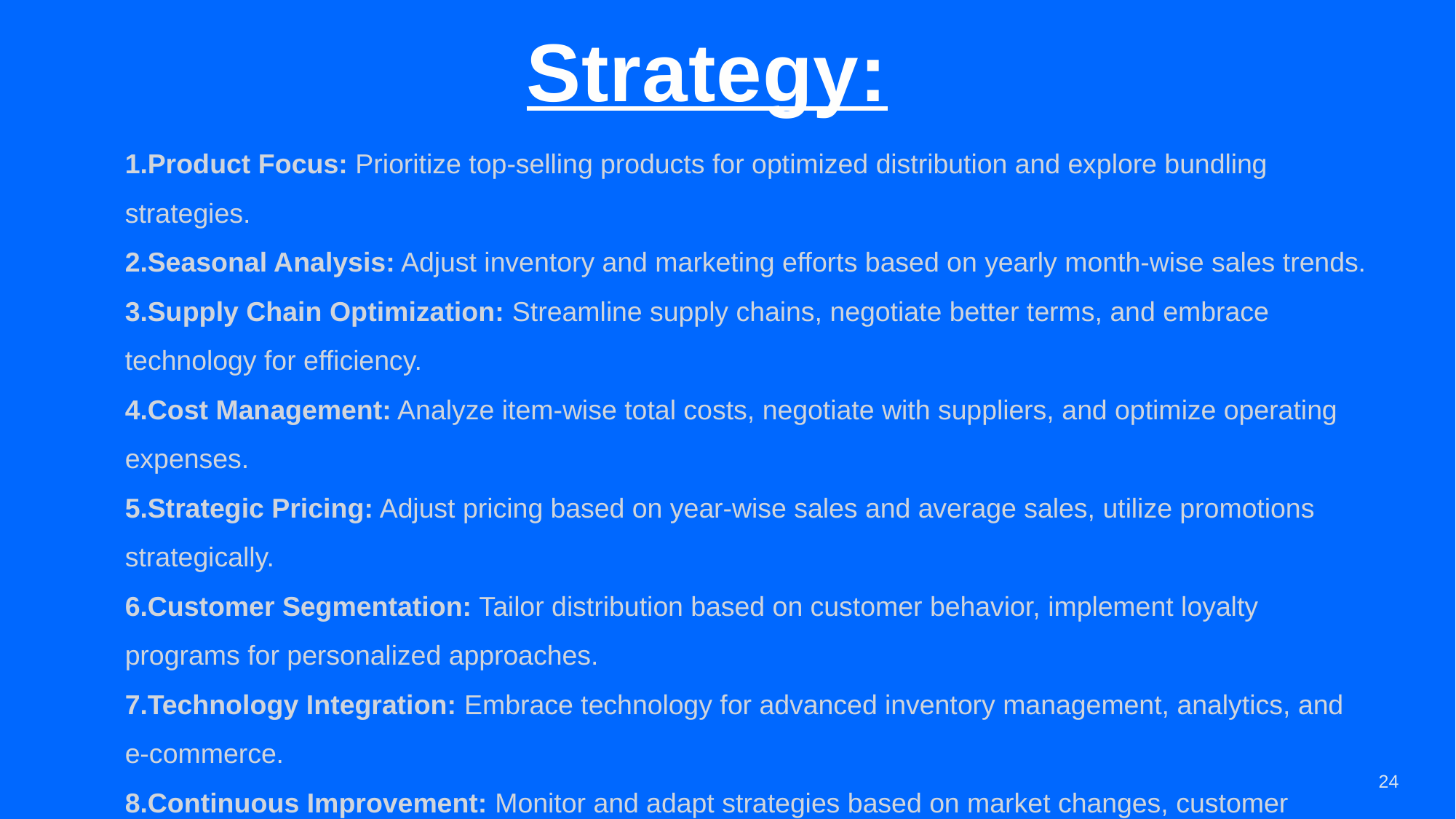

Strategy:
Product Focus: Prioritize top-selling products for optimized distribution and explore bundling strategies.
Seasonal Analysis: Adjust inventory and marketing efforts based on yearly month-wise sales trends.
Supply Chain Optimization: Streamline supply chains, negotiate better terms, and embrace technology for efficiency.
Cost Management: Analyze item-wise total costs, negotiate with suppliers, and optimize operating expenses.
Strategic Pricing: Adjust pricing based on year-wise sales and average sales, utilize promotions strategically.
Customer Segmentation: Tailor distribution based on customer behavior, implement loyalty programs for personalized approaches.
Technology Integration: Embrace technology for advanced inventory management, analytics, and e-commerce.
Continuous Improvement: Monitor and adapt strategies based on market changes, customer feedback, and industry trends. Foster a culture of continuous improvement within the organization.

24